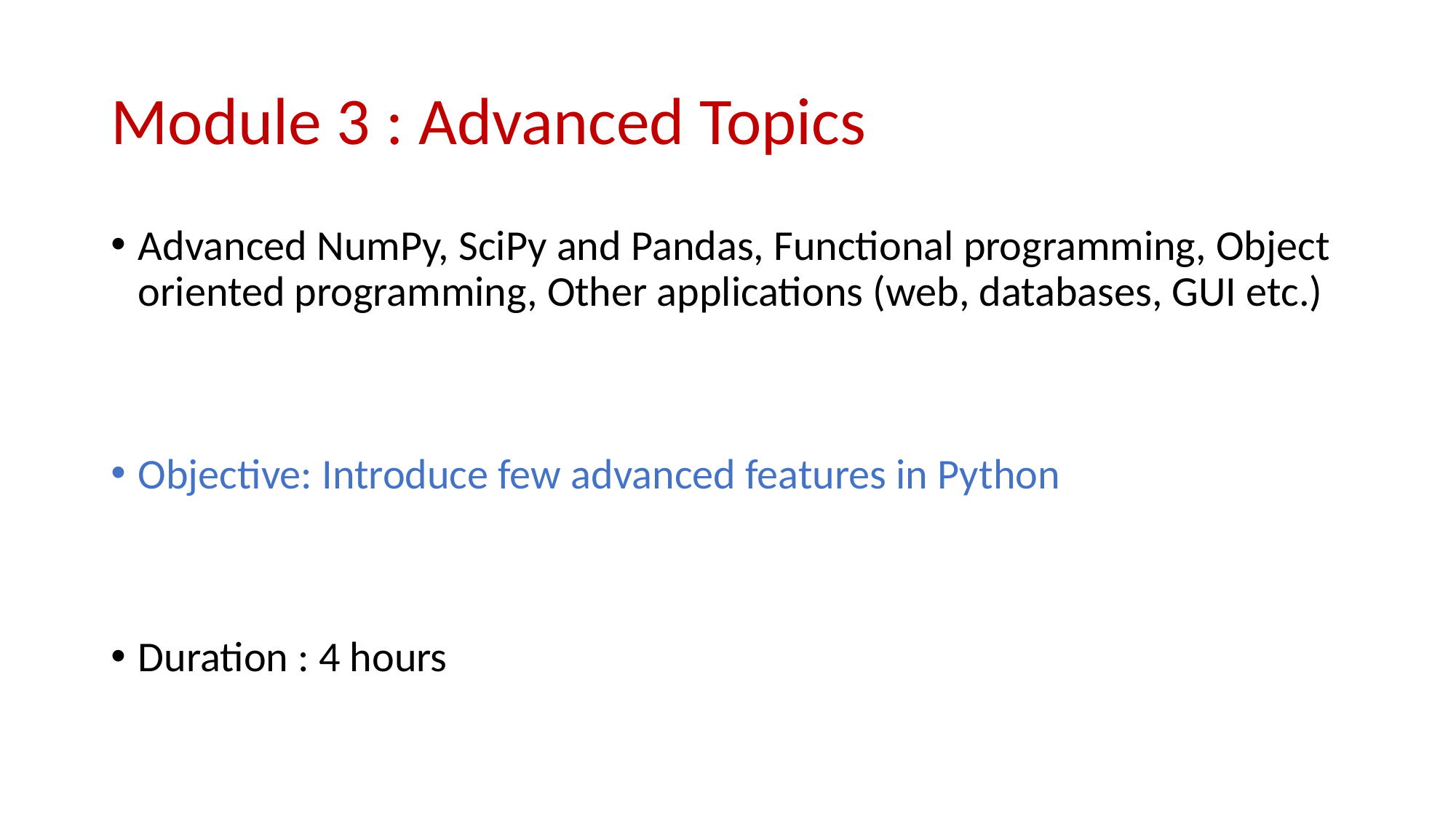

# Module 3 : Advanced Topics
Advanced NumPy, SciPy and Pandas, Functional programming, Object oriented programming, Other applications (web, databases, GUI etc.)

Objective: Introduce few advanced features in Python

Duration : 4 hours